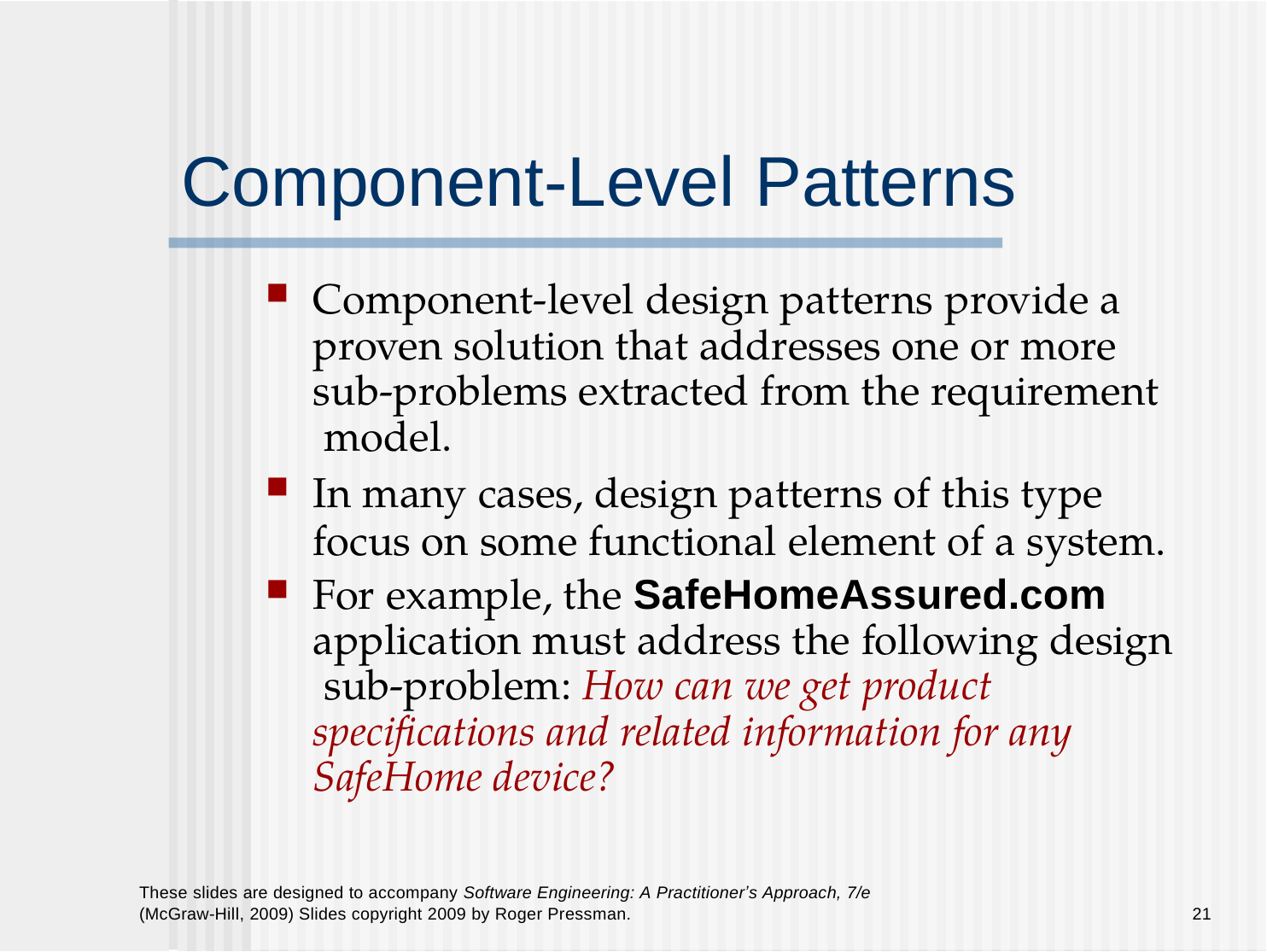

# Component-Level Patterns
Component-level design patterns provide a  proven solution that addresses one or more  sub-problems extracted from the requirement  model.
In many cases, design patterns of this type  focus on some functional element of a system.
For example, the SafeHomeAssured.com  application must address the following design  sub-problem: How can we get product  specifications and related information for any  SafeHome device?
These slides are designed to accompany Software Engineering: A Practitionerʼs Approach, 7/e
(McGraw-Hill, 2009) Slides copyright 2009 by Roger Pressman.
21